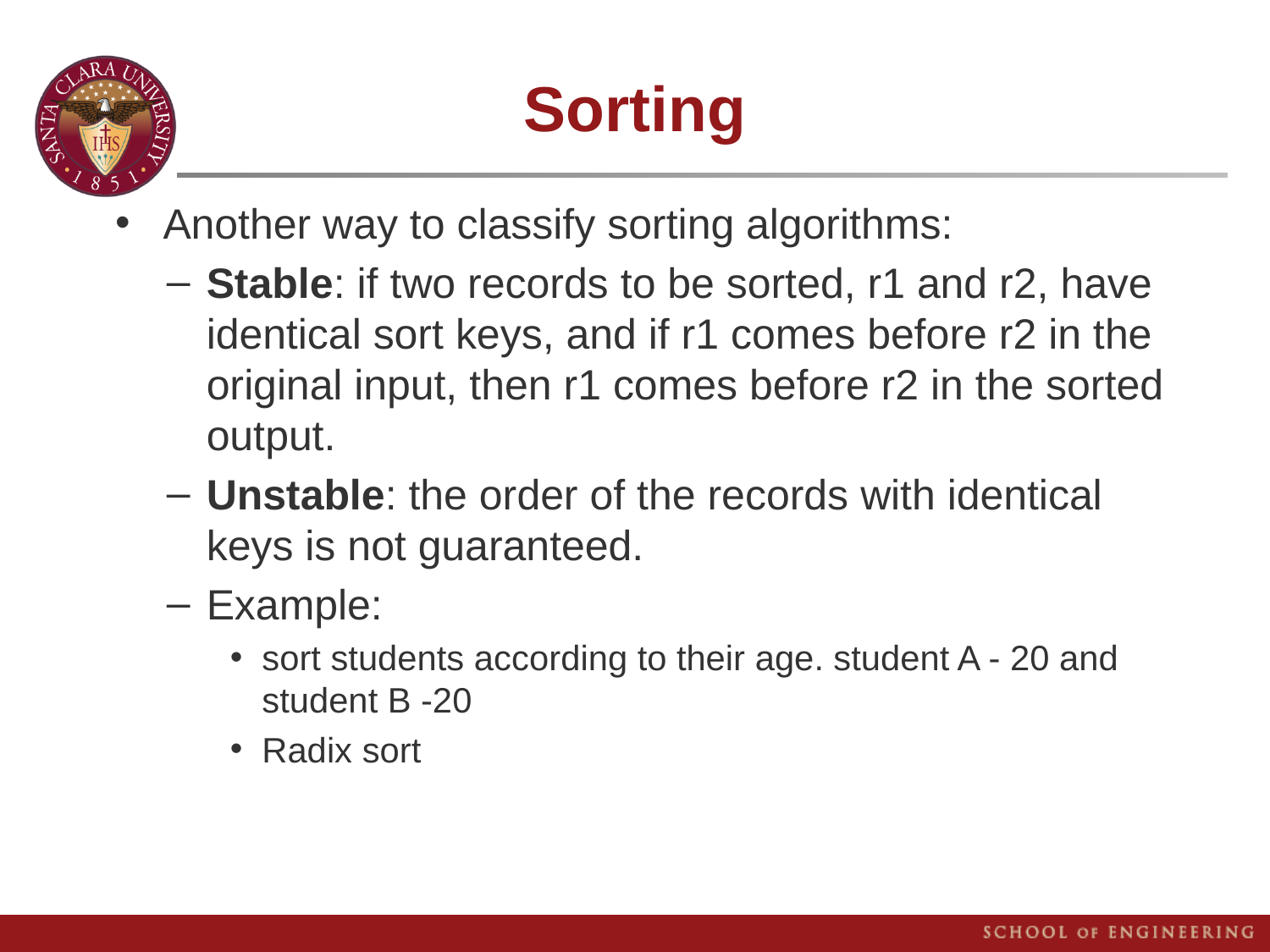

# Sorting
Another way to classify sorting algorithms:
Stable: if two records to be sorted, r1 and r2, have identical sort keys, and if r1 comes before r2 in the original input, then r1 comes before r2 in the sorted output.
Unstable: the order of the records with identical keys is not guaranteed.
Example:
sort students according to their age. student A - 20 and student B -20
Radix sort